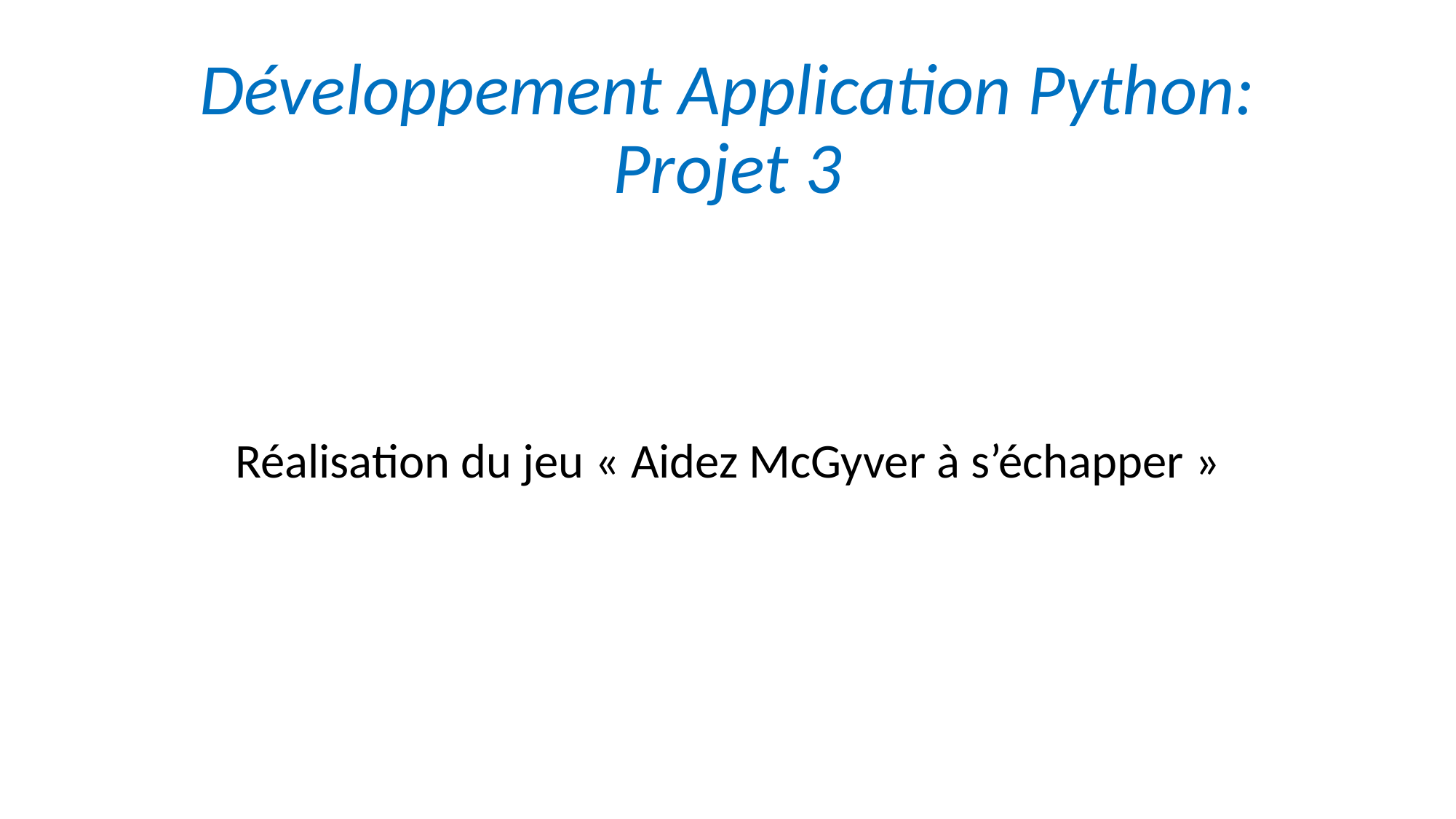

# Développement Application Python: Projet 3
Réalisation du jeu « Aidez McGyver à s’échapper »